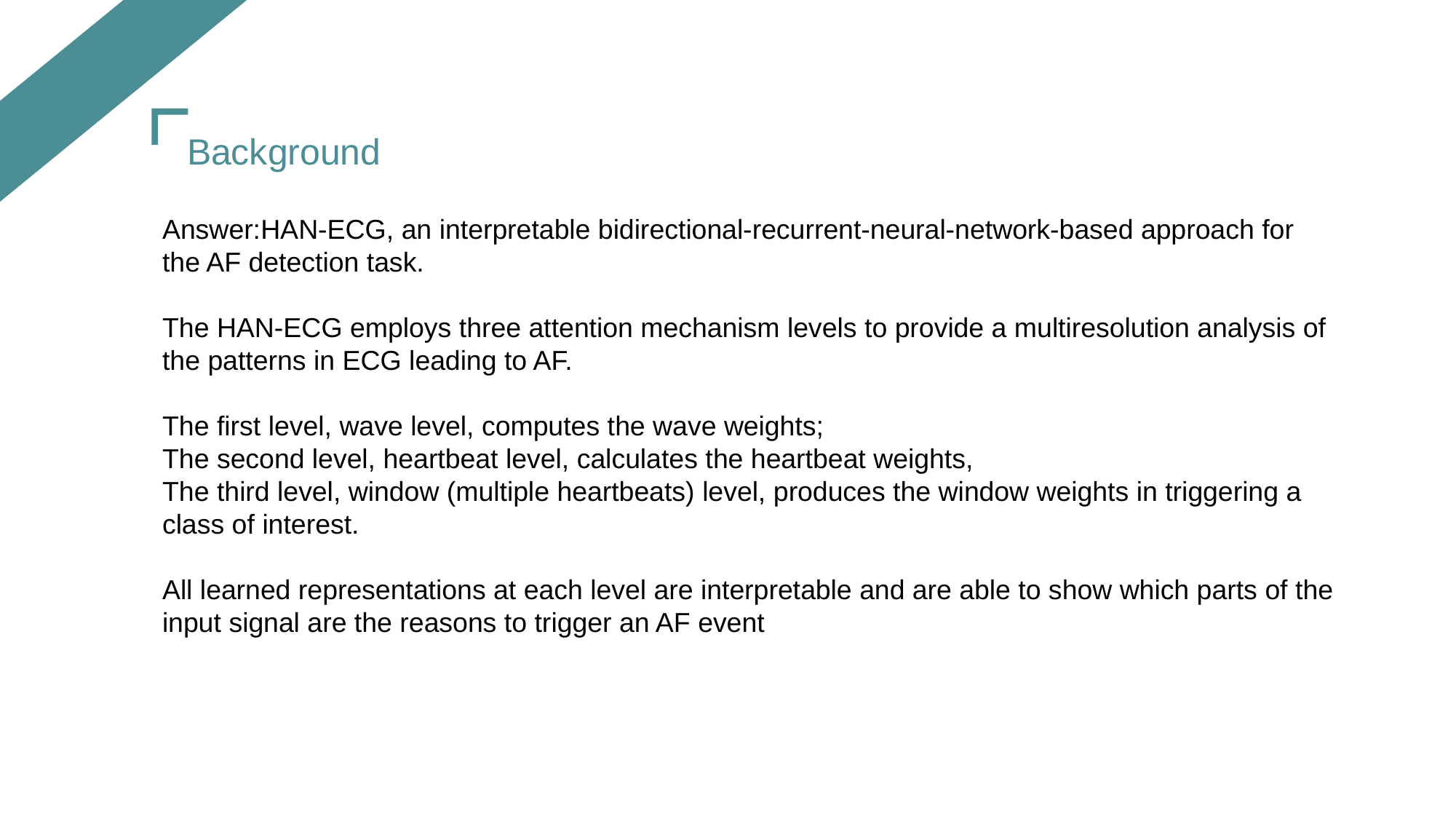

Background
Answer:HAN-ECG, an interpretable bidirectional-recurrent-neural-network-based approach for the AF detection task.

The HAN-ECG employs three attention mechanism levels to provide a multiresolution analysis of the patterns in ECG leading to AF.

The first level, wave level, computes the wave weights;
The second level, heartbeat level, calculates the heartbeat weights,
The third level, window (multiple heartbeats) level, produces the window weights in triggering a class of interest.

All learned representations at each level are interpretable and are able to show which parts of the input signal are the reasons to trigger an AF event